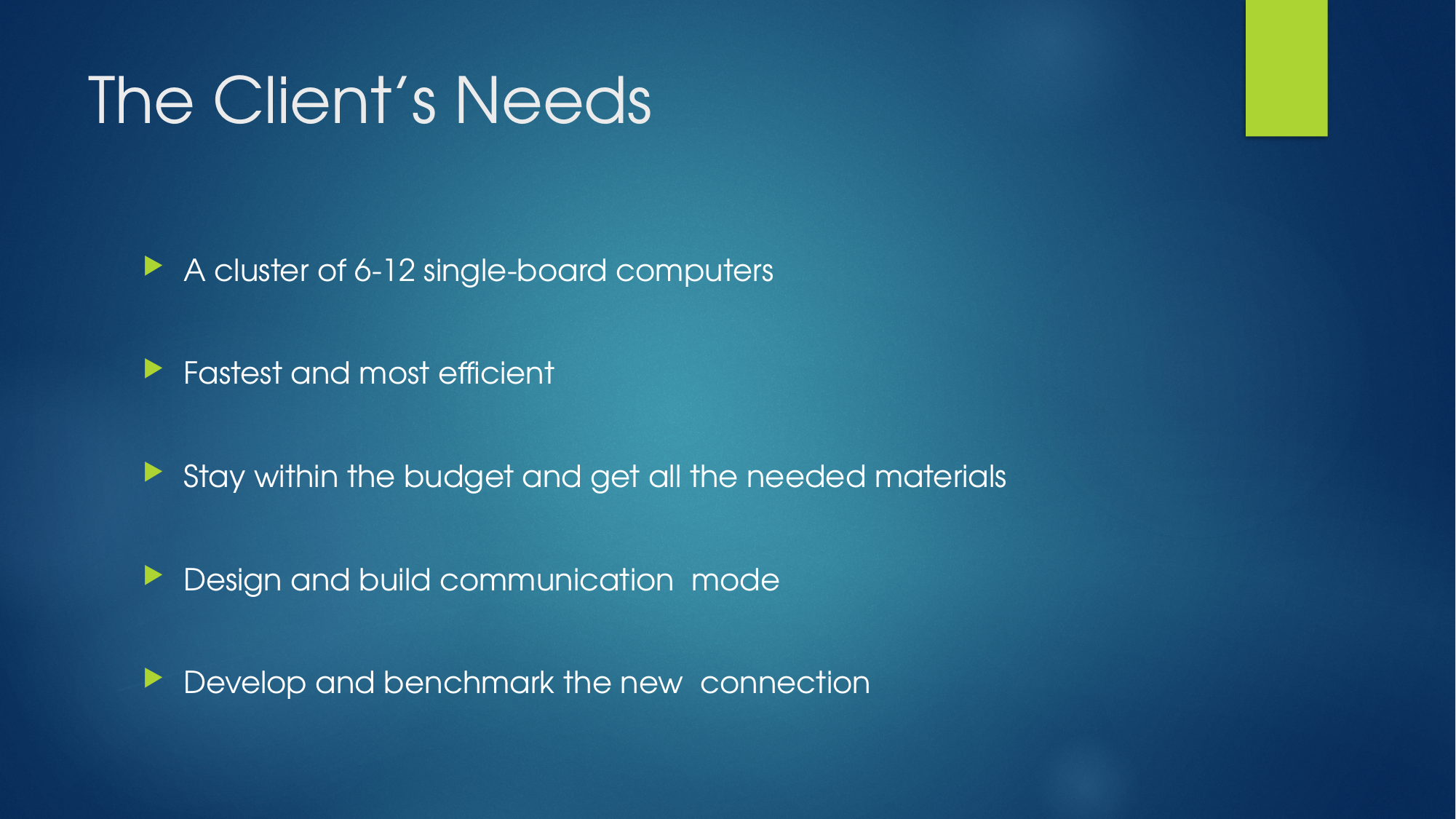

# The Client’s Needs
A cluster of 6-12 single-board computers

Fastest and most efficient

Stay within the budget and get all the needed materials

Design and build communication  mode

Develop and benchmark the new  connection